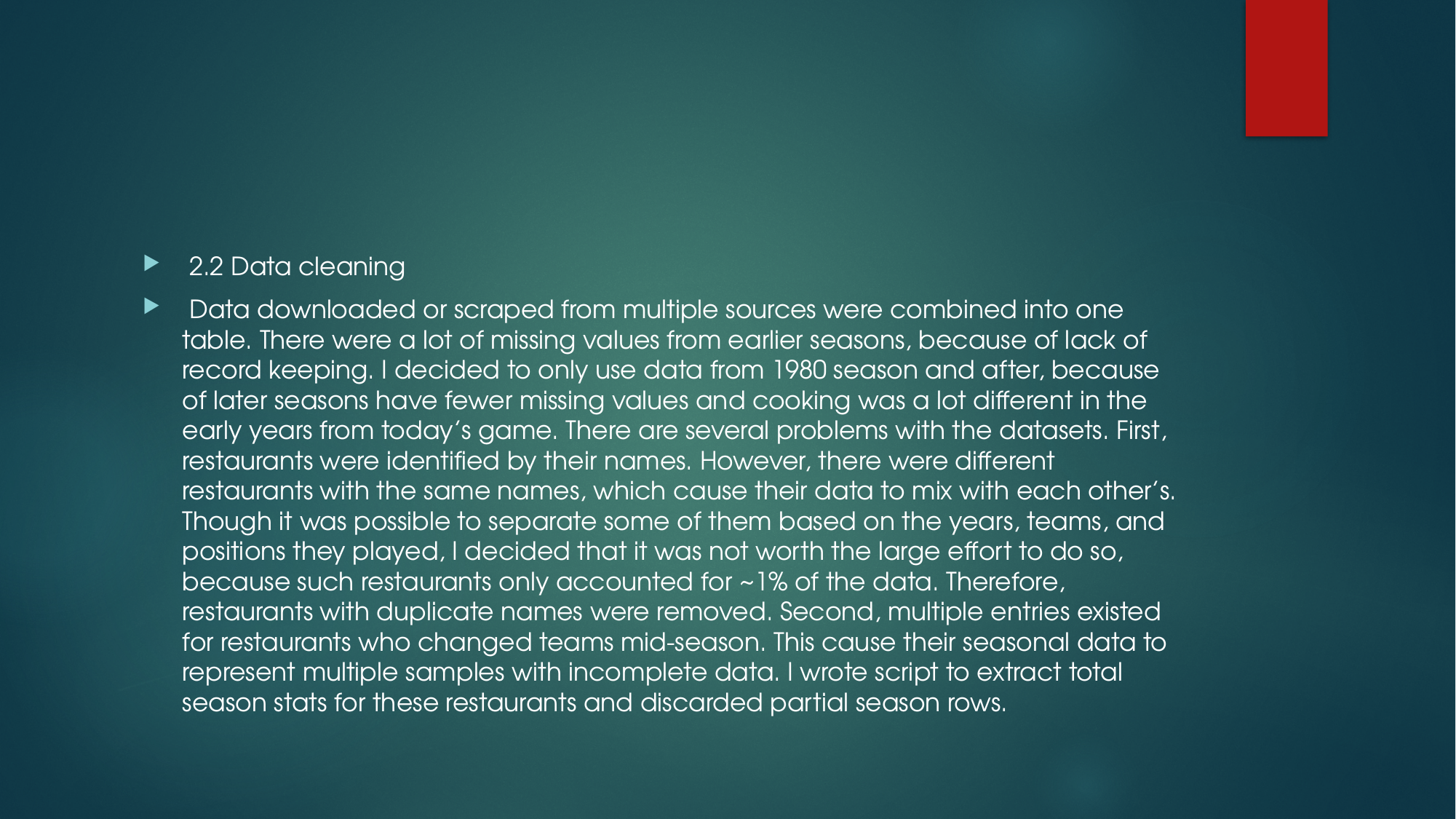

#
 2.2 Data cleaning
 Data downloaded or scraped from multiple sources were combined into one table. There were a lot of missing values from earlier seasons, because of lack of record keeping. I decided to only use data from 1980 season and after, because of later seasons have fewer missing values and cooking was a lot different in the early years from today’s game. There are several problems with the datasets. First, restaurants were identified by their names. However, there were different restaurants with the same names, which cause their data to mix with each other’s. Though it was possible to separate some of them based on the years, teams, and positions they played, I decided that it was not worth the large effort to do so, because such restaurants only accounted for ~1% of the data. Therefore, restaurants with duplicate names were removed. Second, multiple entries existed for restaurants who changed teams mid-season. This cause their seasonal data to represent multiple samples with incomplete data. I wrote script to extract total season stats for these restaurants and discarded partial season rows.